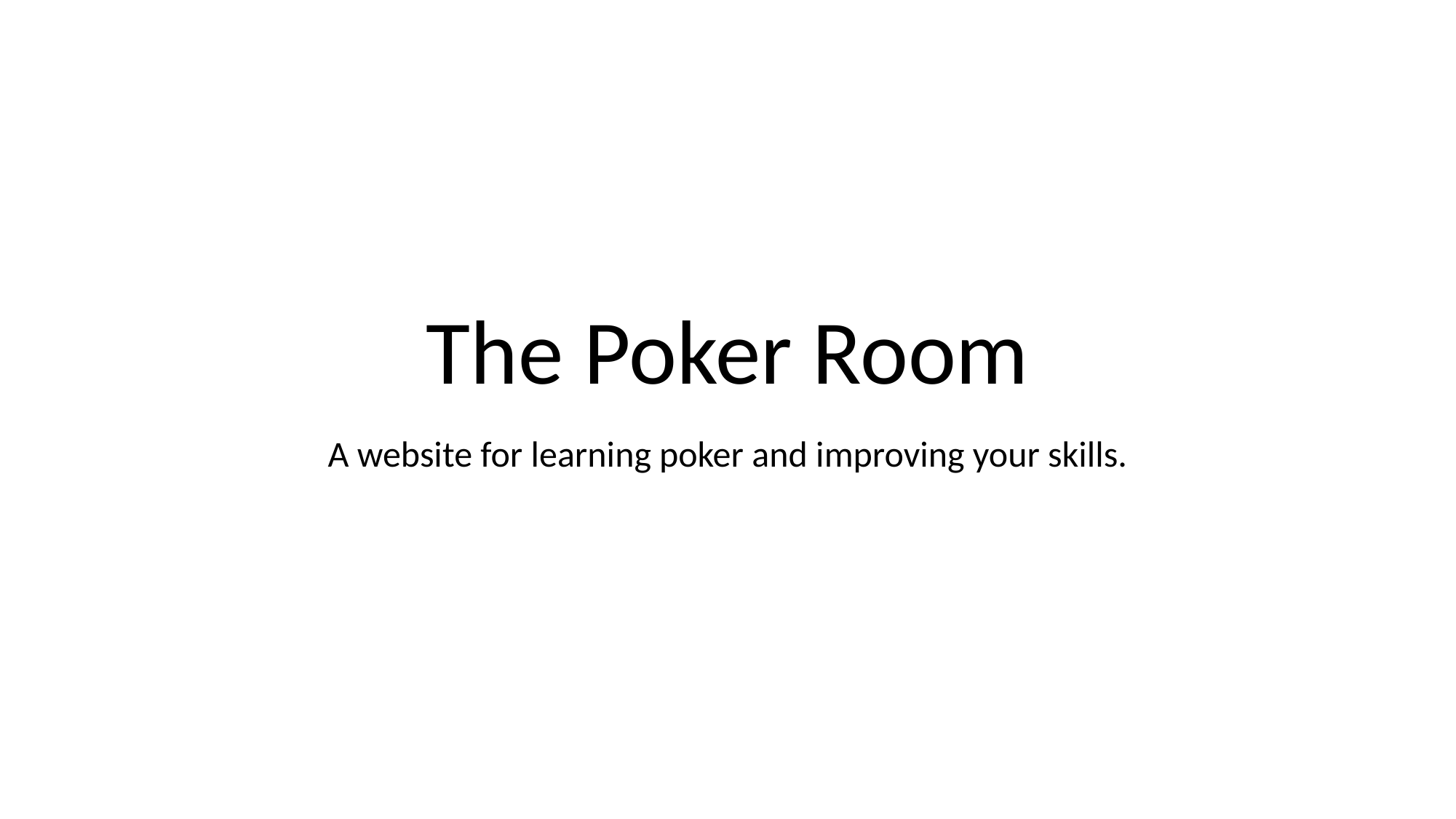

# The Poker Room
A website for learning poker and improving your skills.